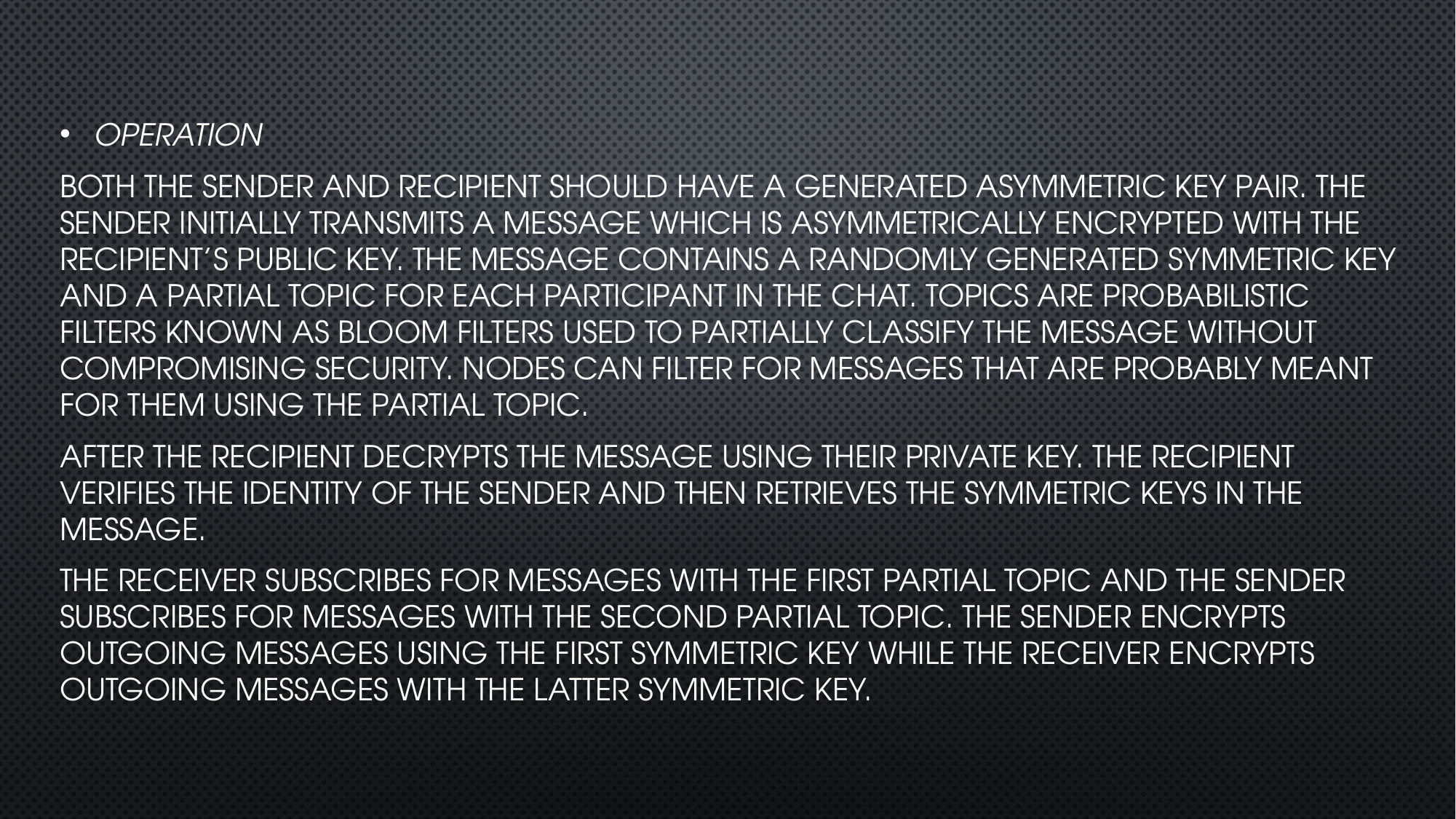

Operation
Both the sender and recipient should have a generated asymmetric key pair. The sender initially transmits a message which is asymmetrically encrypted with the recipient’s public key. The message contains a randomly generated symmetric key and a partial Topic for each participant in the chat. Topics are probabilistic filters known as bloom filters used to partially classify the message without compromising security. Nodes can filter for messages that are probably meant for them using the partial Topic.
After the recipient decrypts the message using their private key. The recipient verifies the identity of the sender and then retrieves the symmetric keys in the message.
The receiver subscribes for messages with the first partial Topic and the sender subscribes for messages with the second partial Topic. The sender encrypts outgoing messages using the first symmetric key while the receiver encrypts outgoing messages with the latter symmetric key.